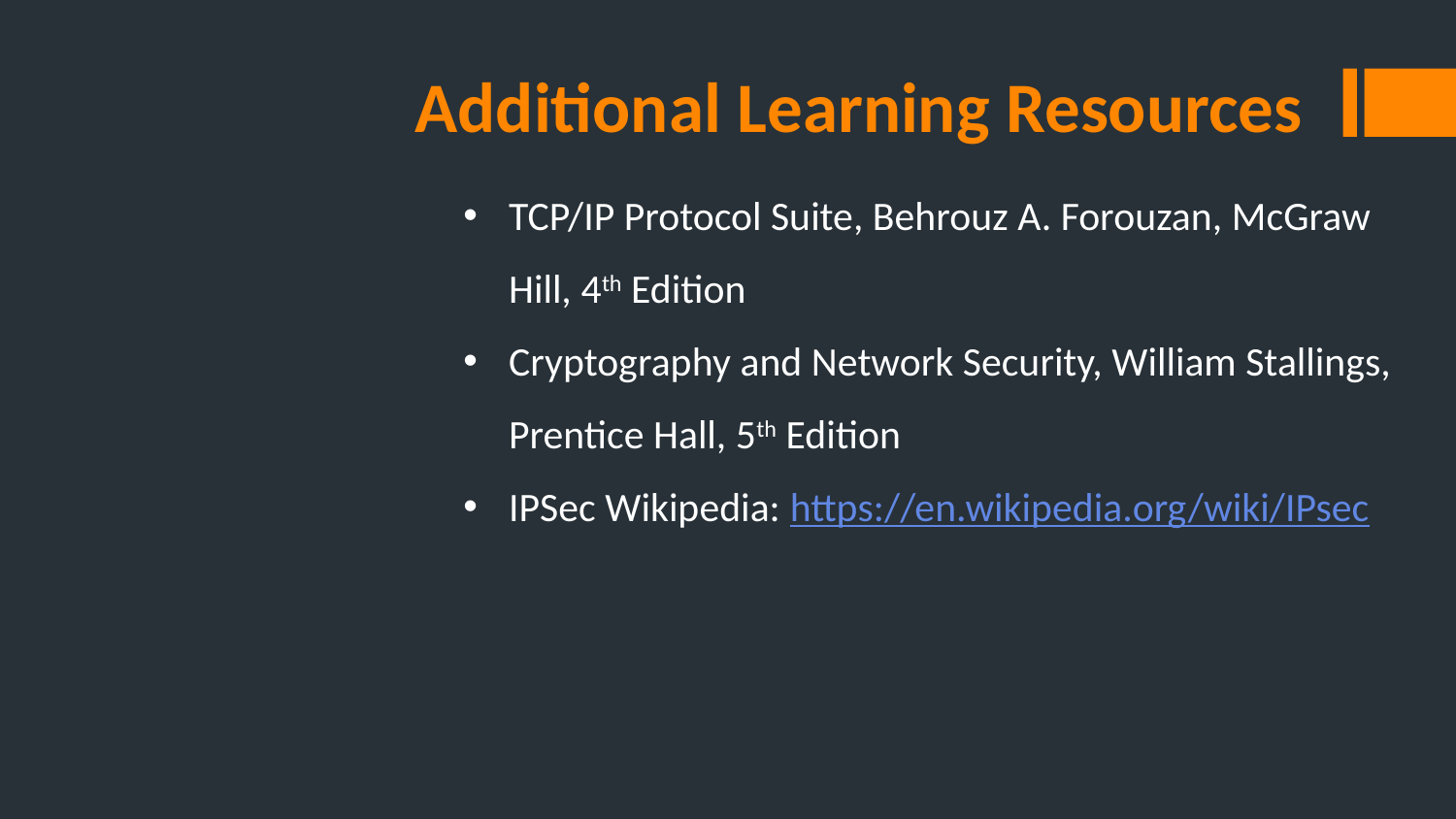

Additional Learning Resources
TCP/IP Protocol Suite, Behrouz A. Forouzan, McGraw Hill, 4th Edition
Cryptography and Network Security, William Stallings, Prentice Hall, 5th Edition
IPSec Wikipedia: https://en.wikipedia.org/wiki/IPsec